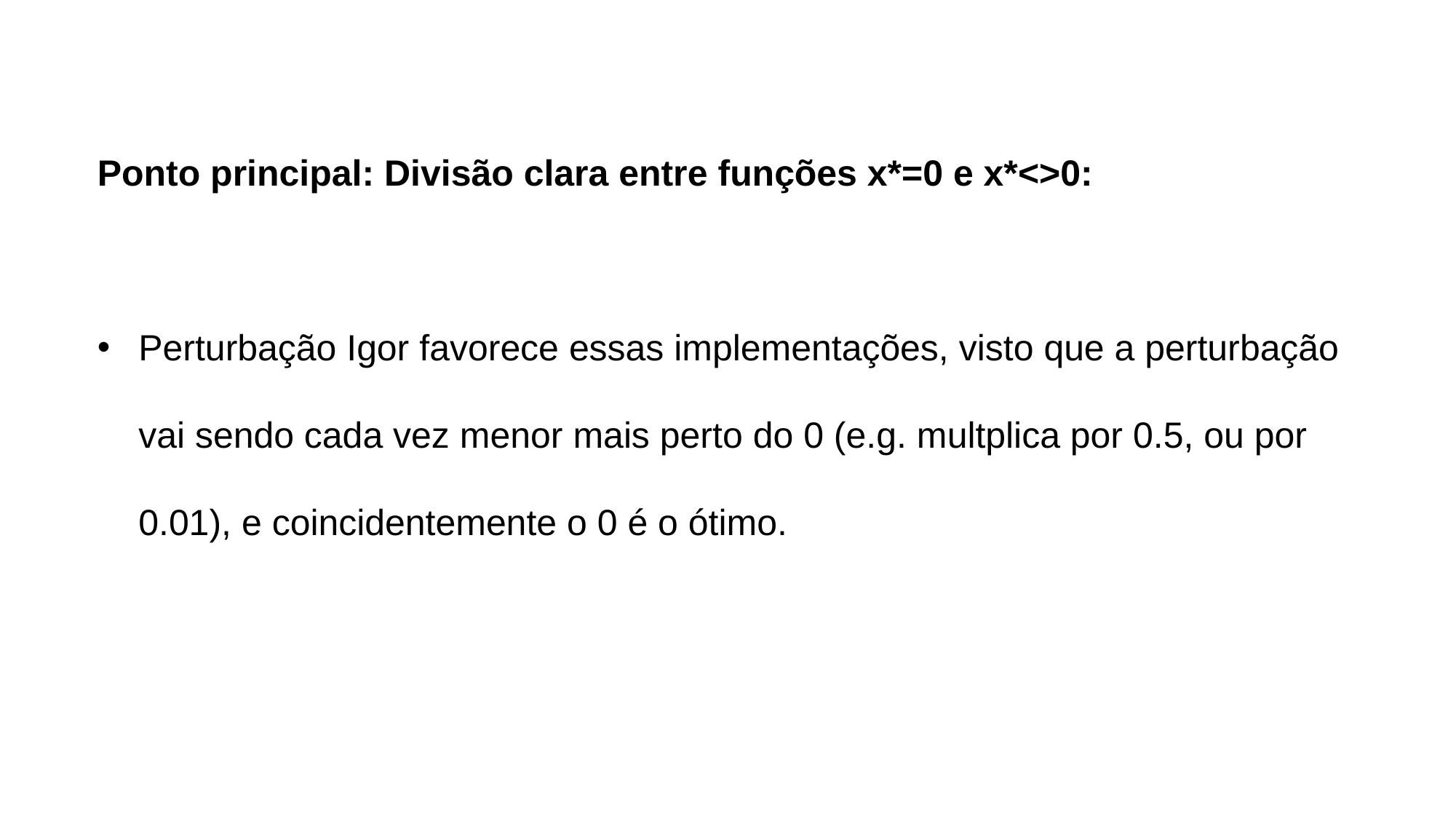

Ponto principal: Divisão clara entre funções x*=0 e x*<>0:

Perturbação Igor favorece essas implementações, visto que a perturbação vai sendo cada vez menor mais perto do 0 (e.g. multplica por 0.5, ou por 0.01), e coincidentemente o 0 é o ótimo.